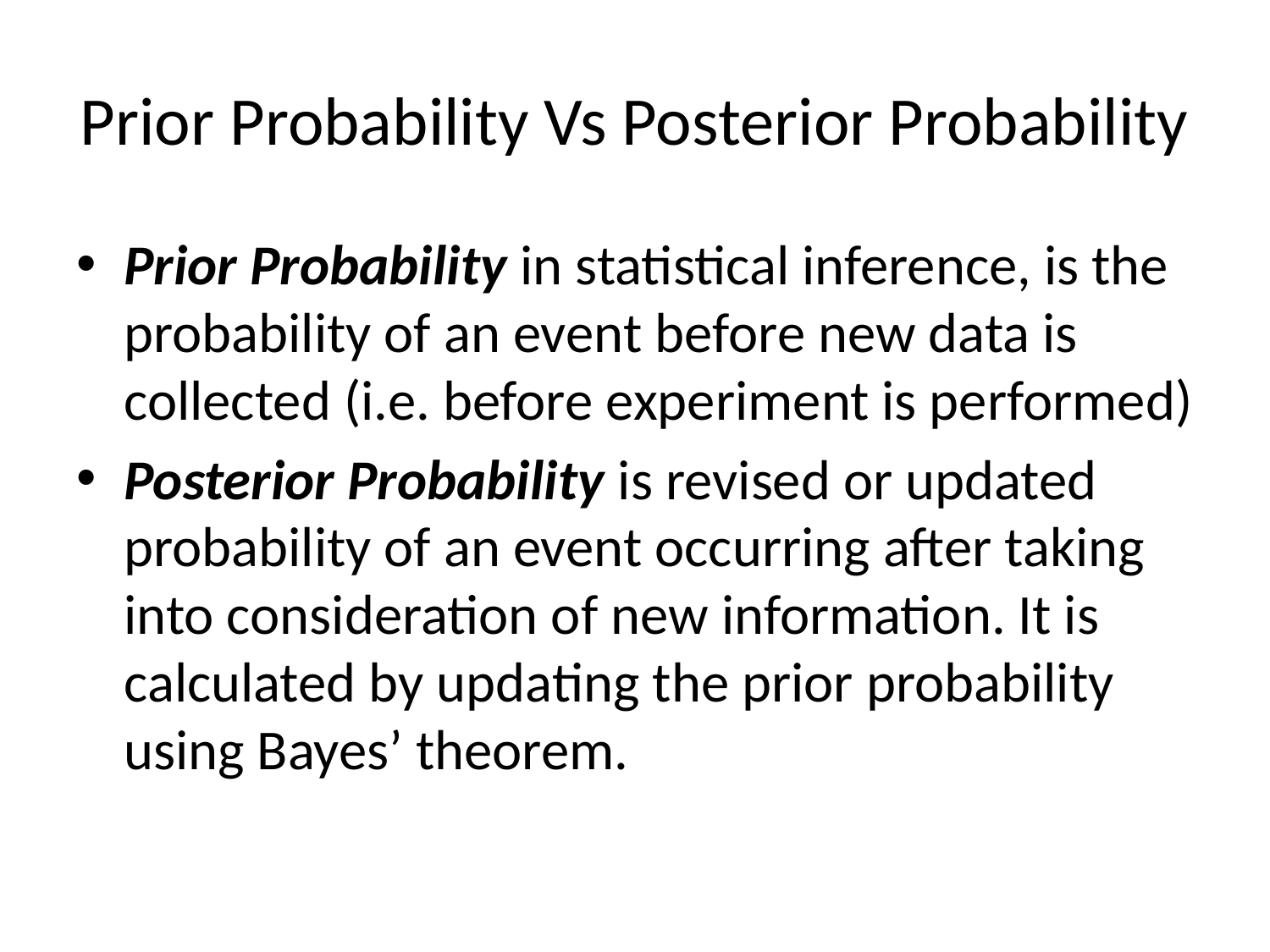

# Prior Probability Vs Posterior Probability
Prior Probability in statistical inference, is the probability of an event before new data is collected (i.e. before experiment is performed)
Posterior Probability is revised or updated probability of an event occurring after taking into consideration of new information. It is calculated by updating the prior probability using Bayes’ theorem.